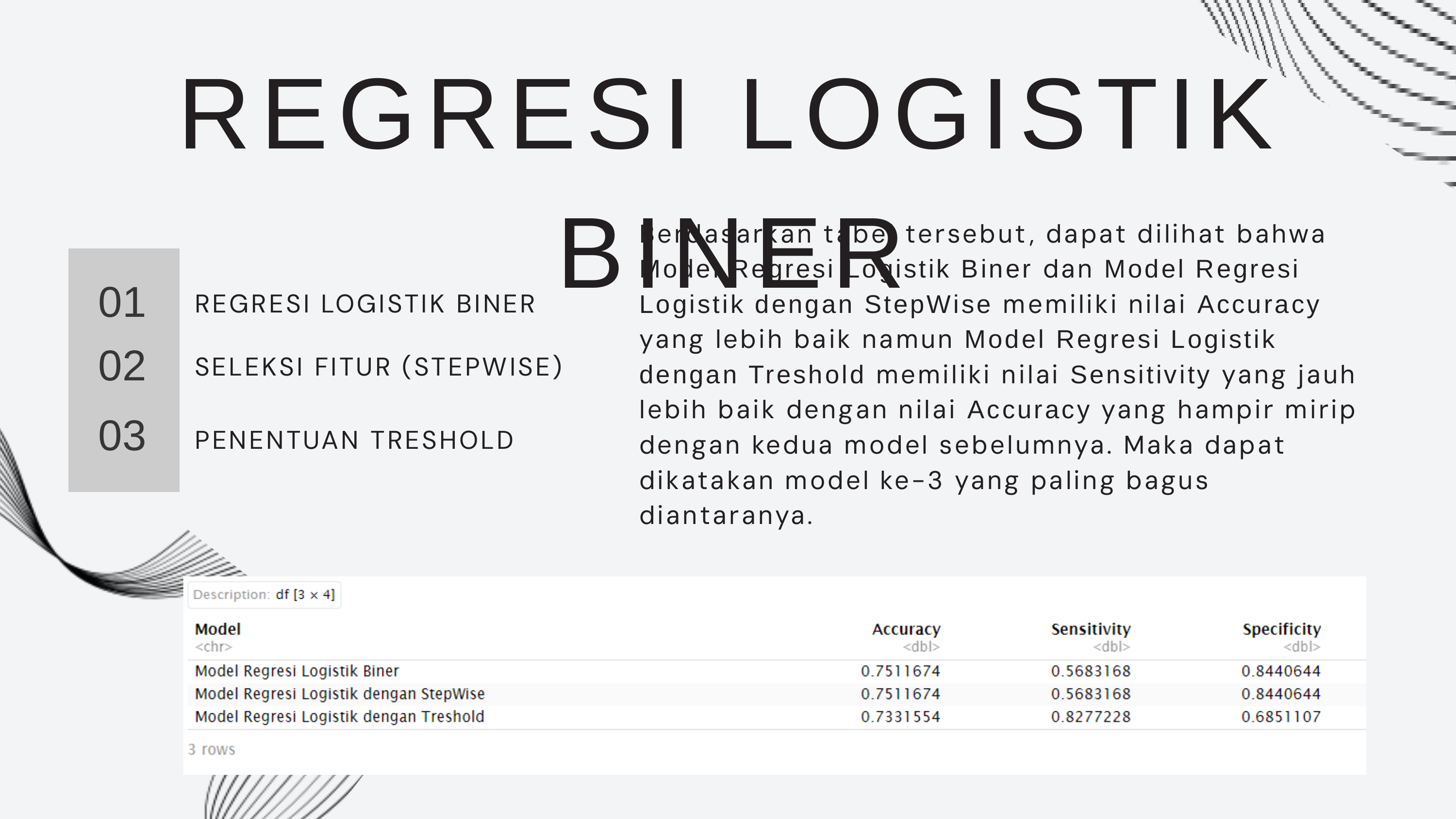

REGRESI LOGISTIK BINER
Berdasarkan tabel tersebut, dapat dilihat bahwa Model Regresi Logistik Biner dan Model Regresi Logistik dengan StepWise memiliki nilai Accuracy yang lebih baik namun Model Regresi Logistik dengan Treshold memiliki nilai Sensitivity yang jauh lebih baik dengan nilai Accuracy yang hampir mirip dengan kedua model sebelumnya. Maka dapat dikatakan model ke-3 yang paling bagus diantaranya.

01
REGRESI LOGISTIK BINER
02
SELEKSI FITUR (STEPWISE)
03
PENENTUAN TRESHOLD